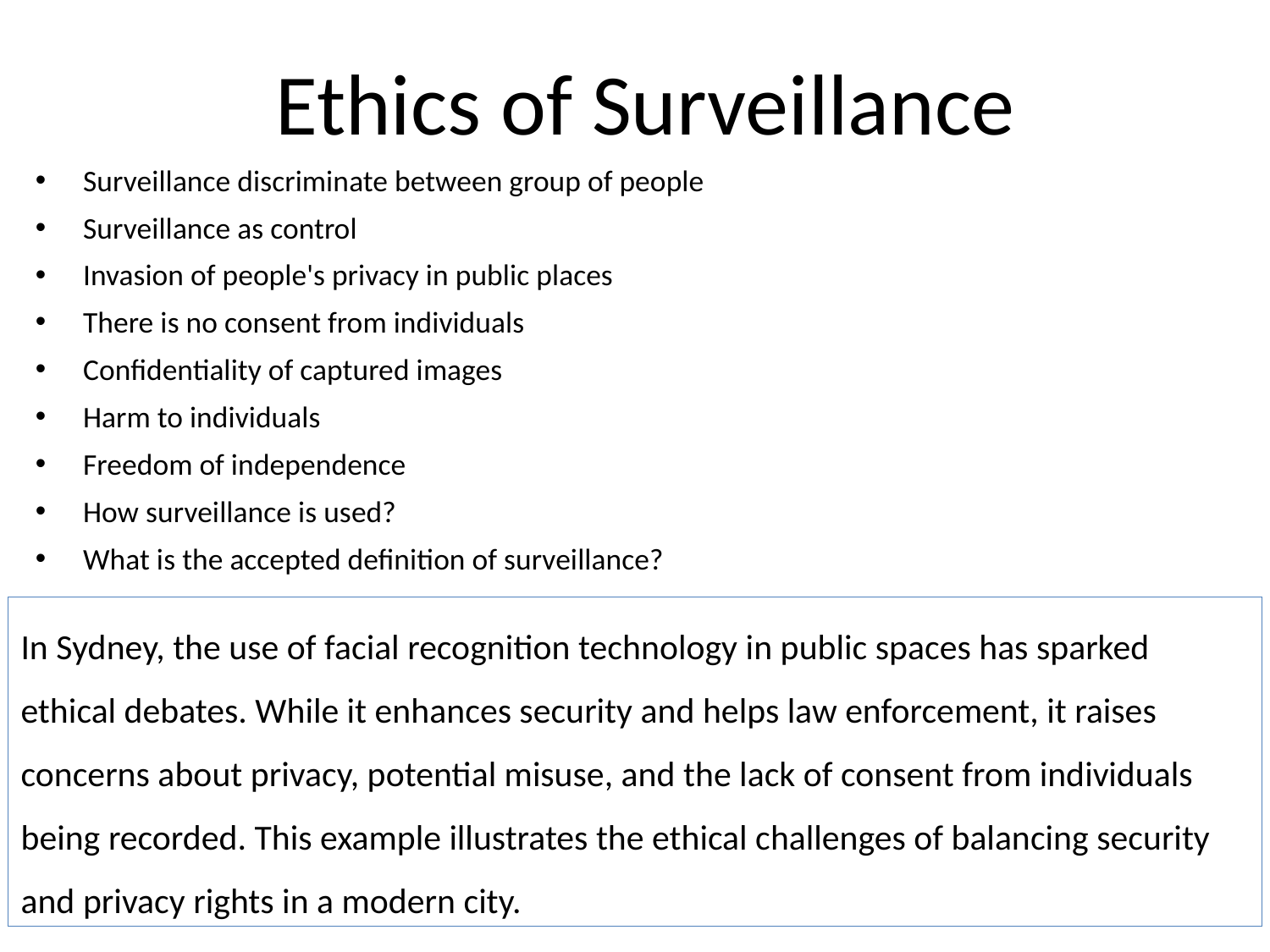

# Ethics of Surveillance
Surveillance discriminate between group of people
Surveillance as control
Invasion of people's privacy in public places
There is no consent from individuals
Confidentiality of captured images
Harm to individuals
Freedom of independence
How surveillance is used?
What is the accepted definition of surveillance?
In Sydney, the use of facial recognition technology in public spaces has sparked ethical debates. While it enhances security and helps law enforcement, it raises concerns about privacy, potential misuse, and the lack of consent from individuals being recorded. This example illustrates the ethical challenges of balancing security and privacy rights in a modern city.